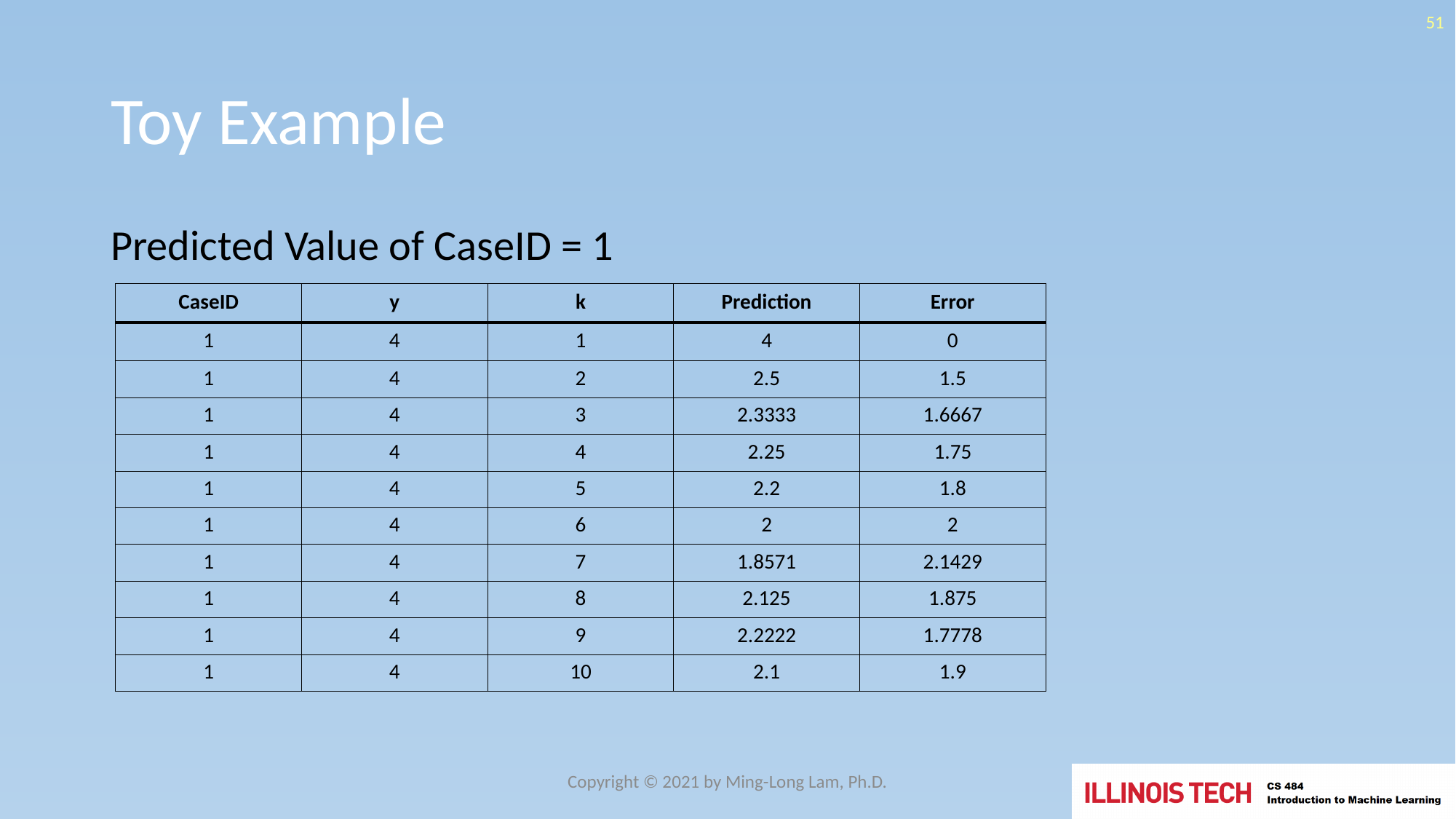

51
# Toy Example
Predicted Value of CaseID = 1
| CaseID | y | k | Prediction | Error |
| --- | --- | --- | --- | --- |
| 1 | 4 | 1 | 4 | 0 |
| 1 | 4 | 2 | 2.5 | 1.5 |
| 1 | 4 | 3 | 2.3333 | 1.6667 |
| 1 | 4 | 4 | 2.25 | 1.75 |
| 1 | 4 | 5 | 2.2 | 1.8 |
| 1 | 4 | 6 | 2 | 2 |
| 1 | 4 | 7 | 1.8571 | 2.1429 |
| 1 | 4 | 8 | 2.125 | 1.875 |
| 1 | 4 | 9 | 2.2222 | 1.7778 |
| 1 | 4 | 10 | 2.1 | 1.9 |
Copyright © 2021 by Ming-Long Lam, Ph.D.